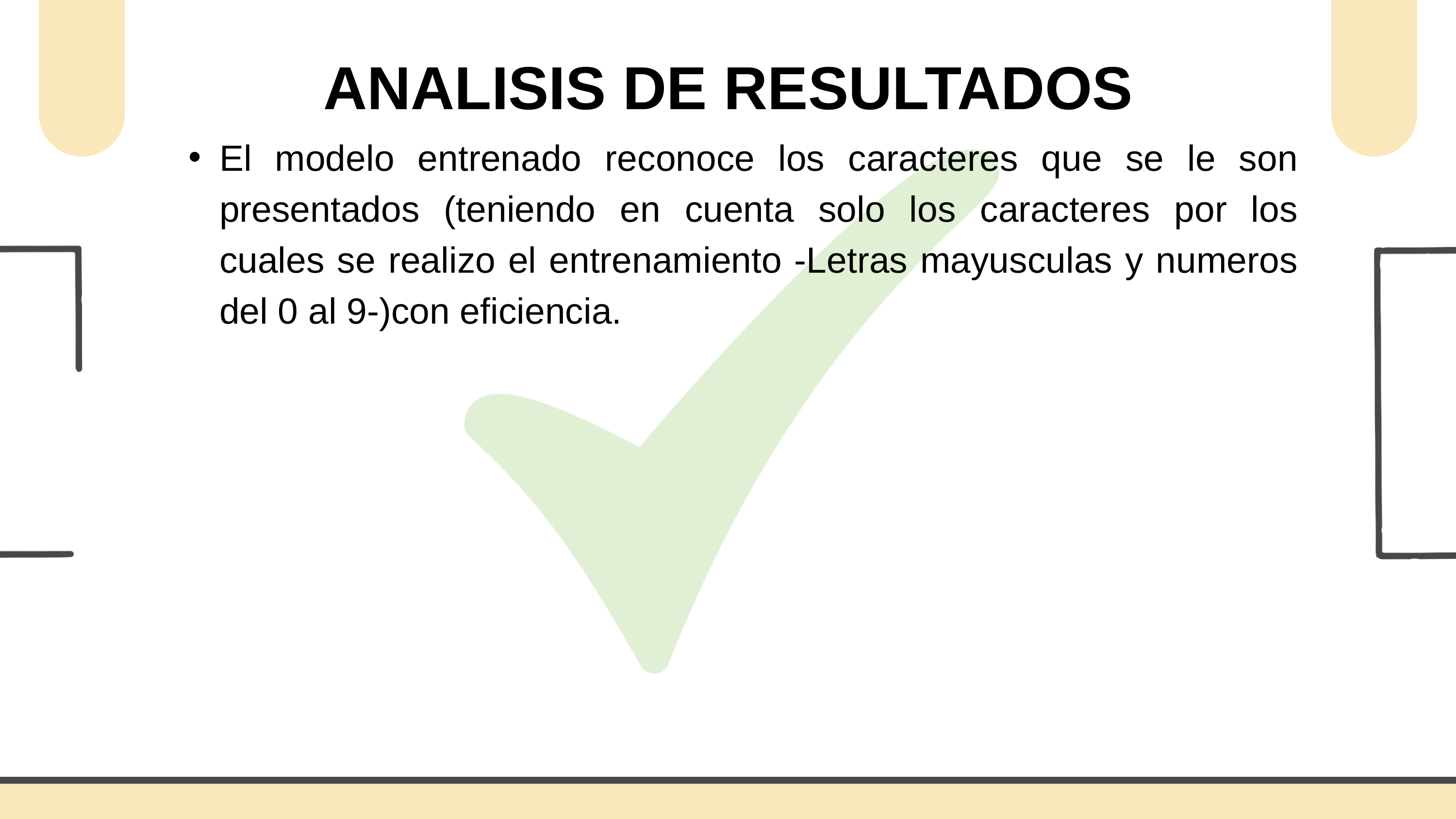

ANALISIS DE RESULTADOS

El modelo entrenado reconoce los caracteres que se le son presentados (teniendo en cuenta solo los caracteres por los cuales se realizo el entrenamiento -Letras mayusculas y numeros del 0 al 9-)con eficiencia.